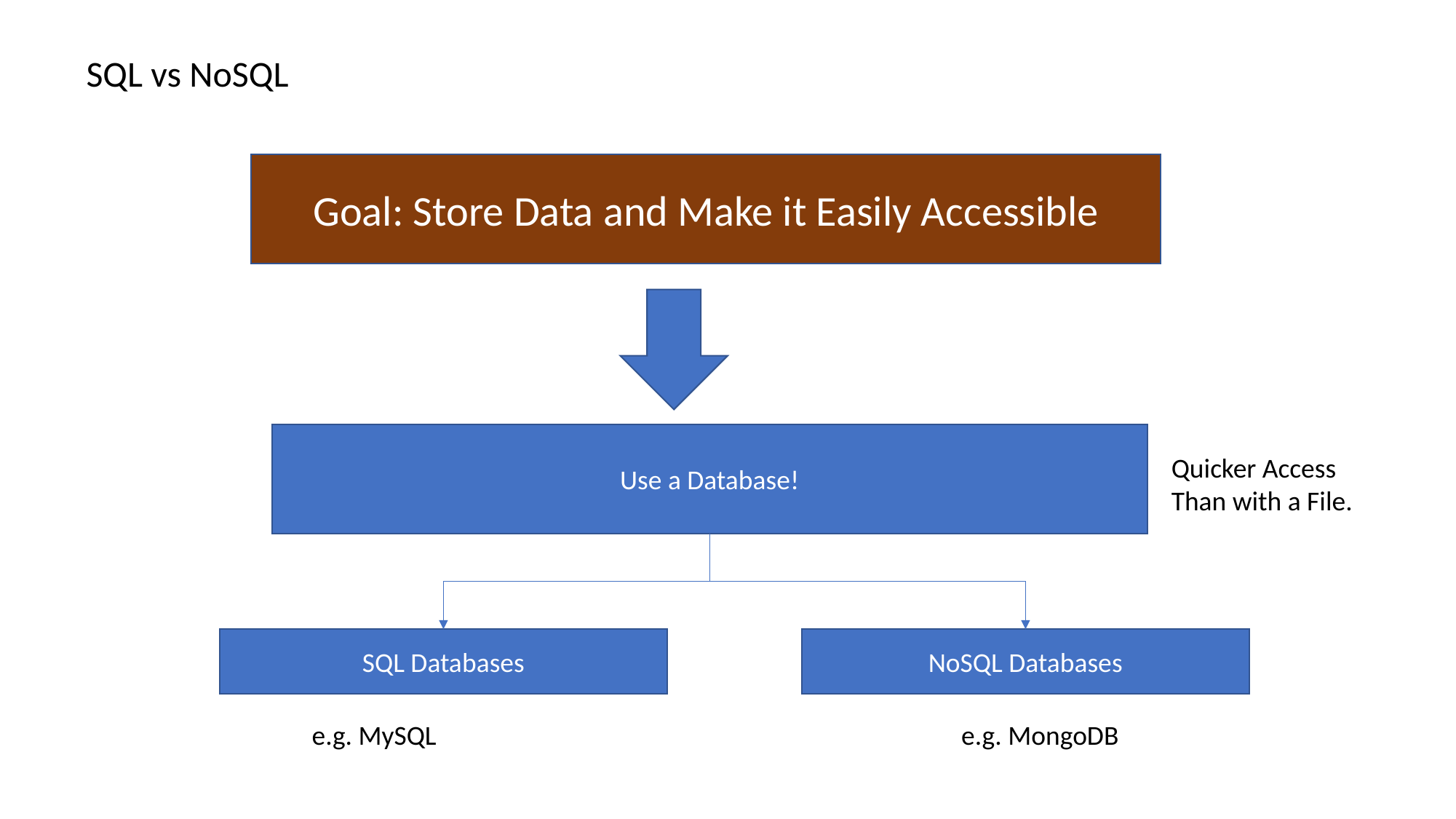

SQL vs NoSQL
Goal: Store Data and Make it Easily Accessible

Use a Database!
Quicker Access
Than with a File.
SQL Databases
NoSQL Databases
e.g. MySQL
e.g. MongoDB